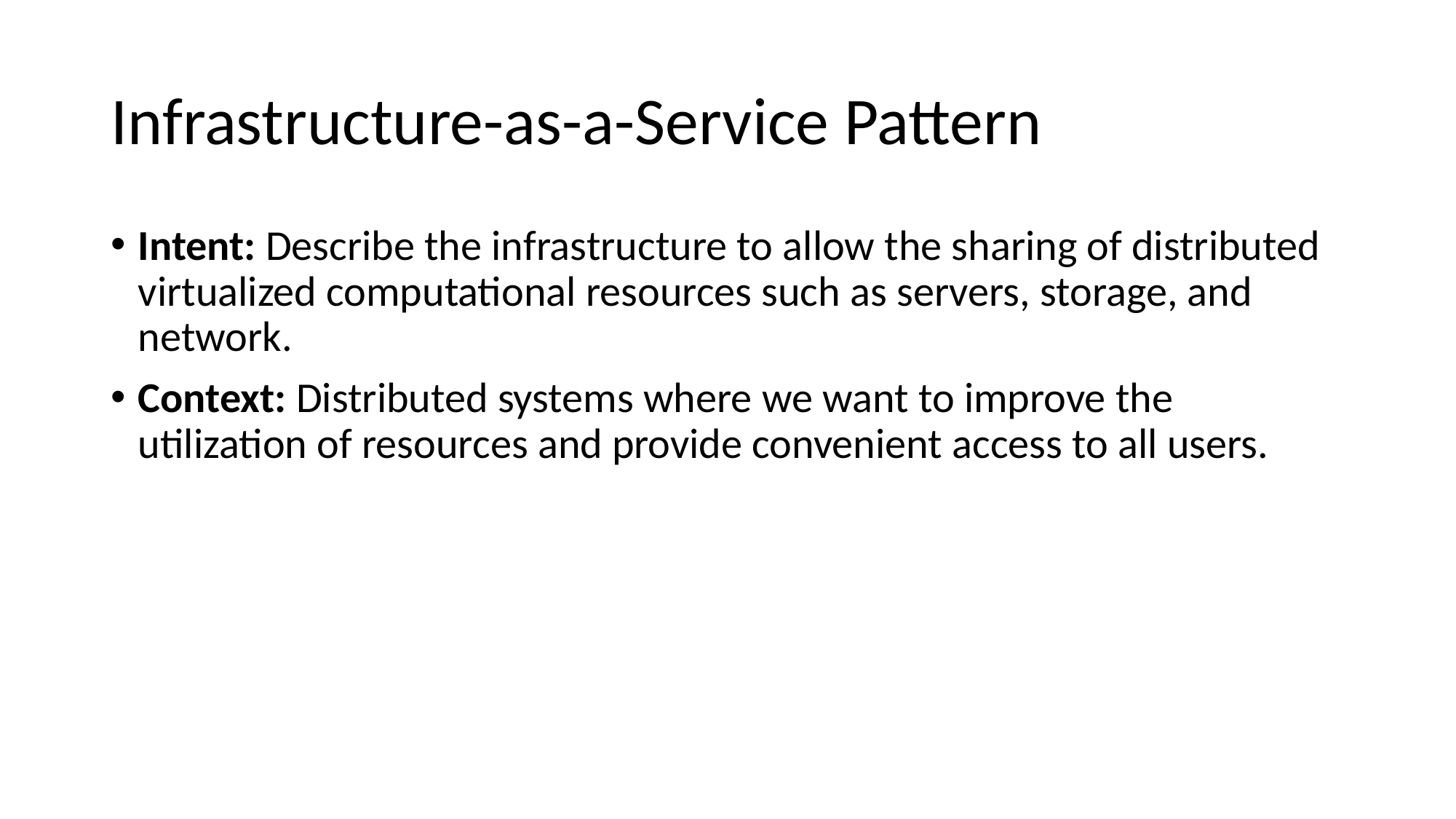

# Infrastructure-as-a-Service Pattern
Intent: Describe the infrastructure to allow the sharing of distributed virtualized computational resources such as servers, storage, and network.
Context: Distributed systems where we want to improve the utilization of resources and provide convenient access to all users.